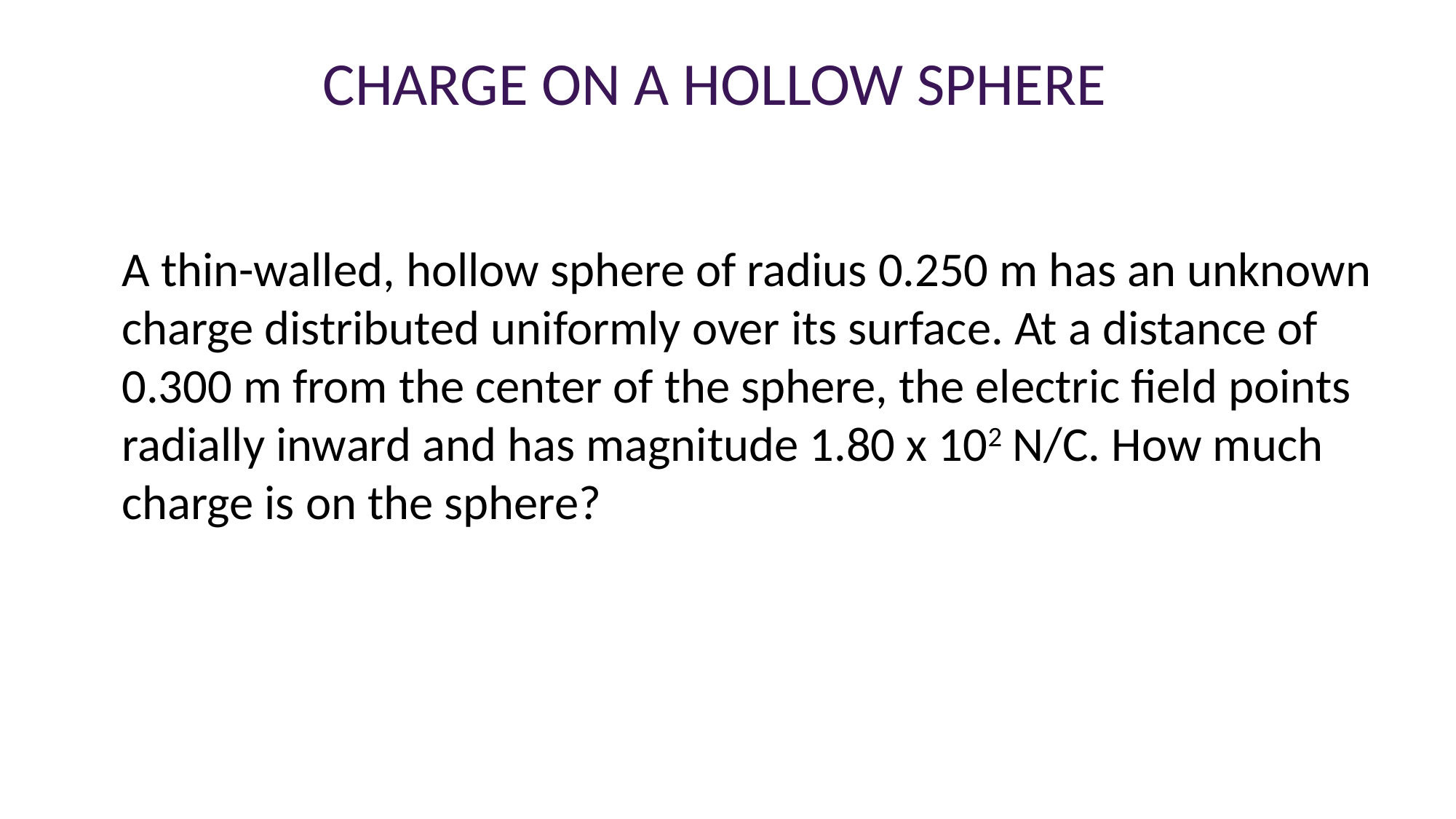

CHARGE ON A HOLLOW SPHERE
A thin-walled, hollow sphere of radius 0.250 m has an unknown
charge distributed uniformly over its surface. At a distance of
0.300 m from the center of the sphere, the electric field points
radially inward and has magnitude 1.80 x 102 N/C. How much
charge is on the sphere?